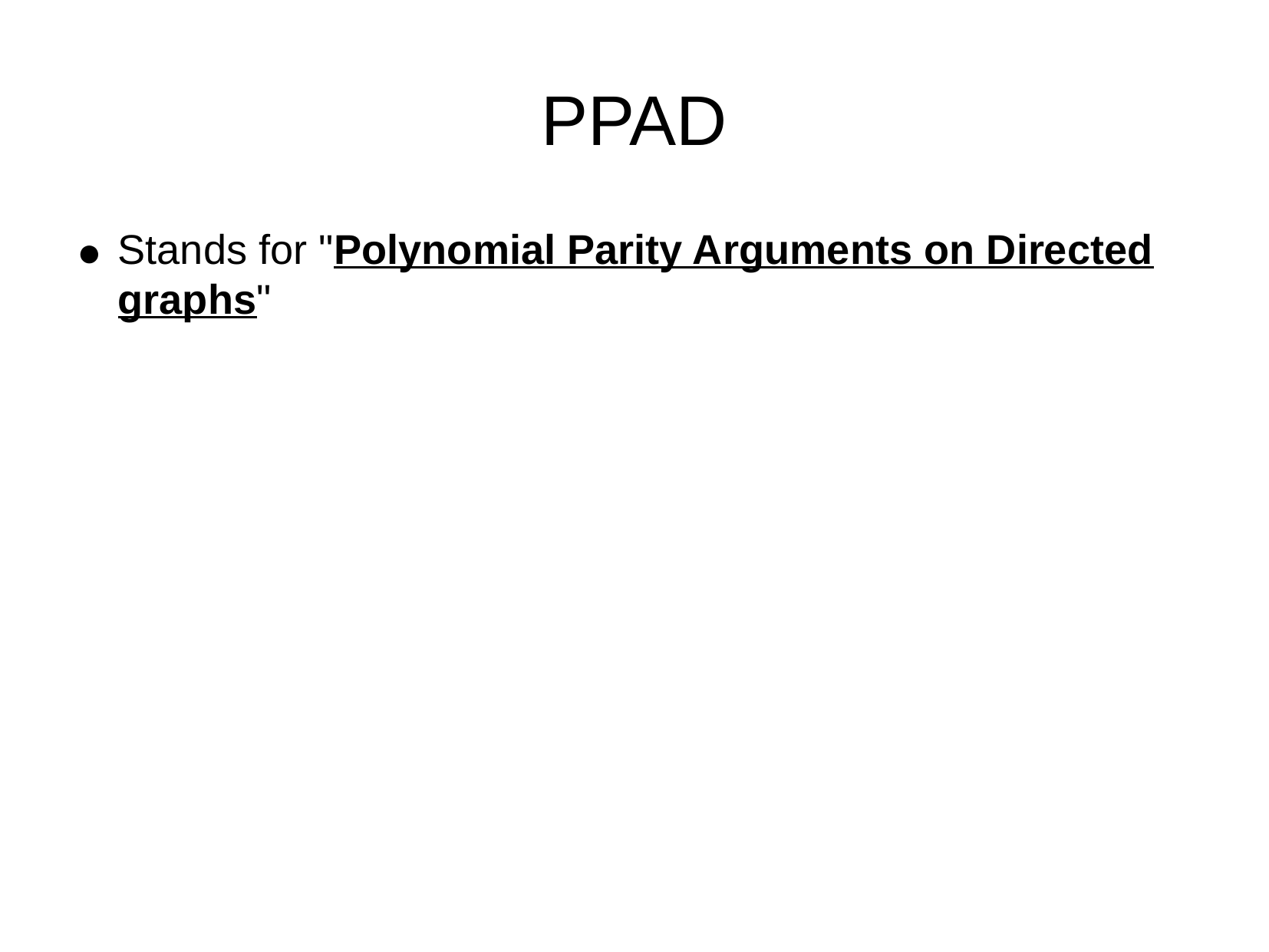

PPAD
Stands for "Polynomial Parity Arguments on Directed graphs"